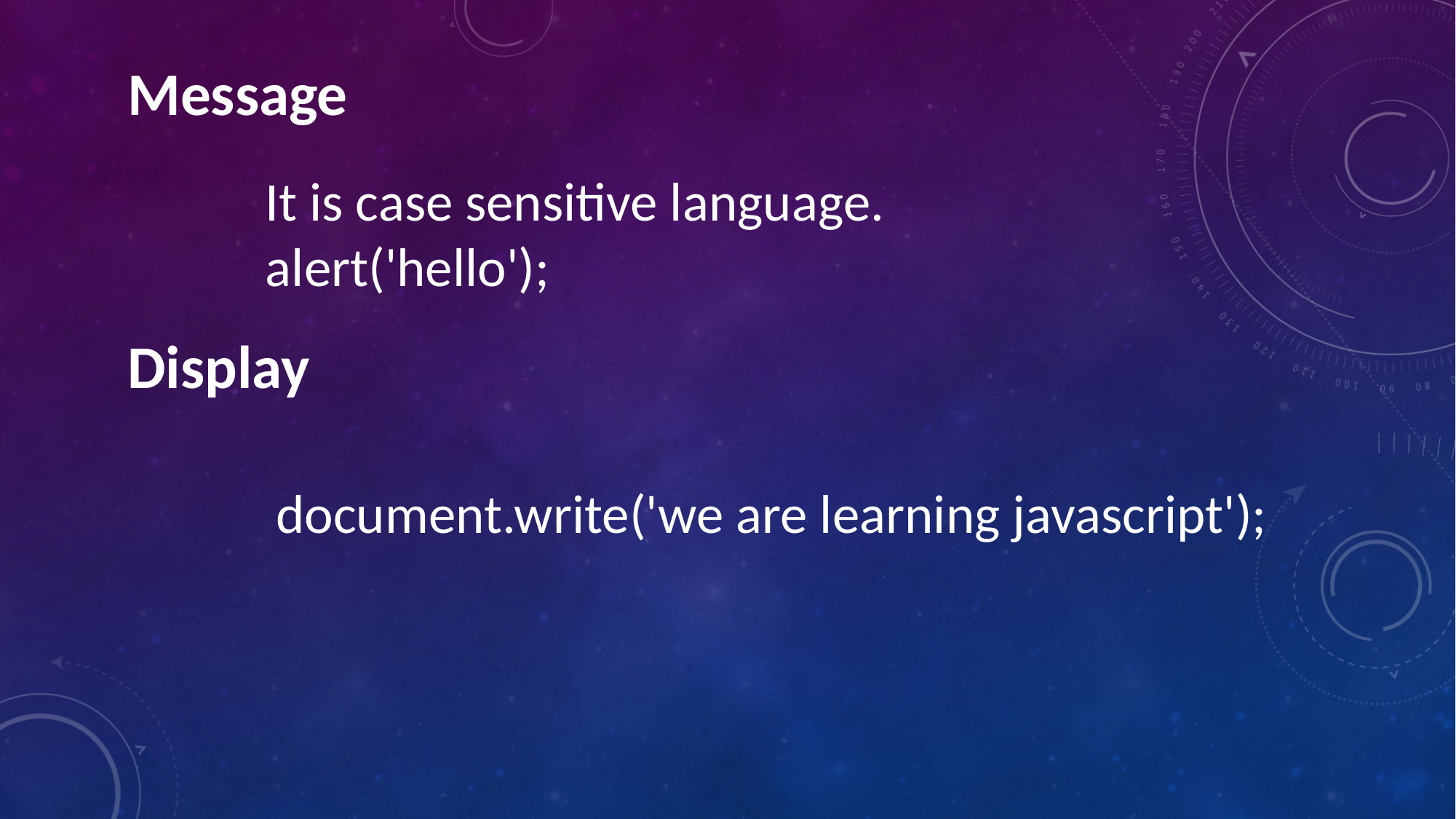

Message
It is case sensitive language.
alert('hello');
Display
document.write('we are learning javascript');